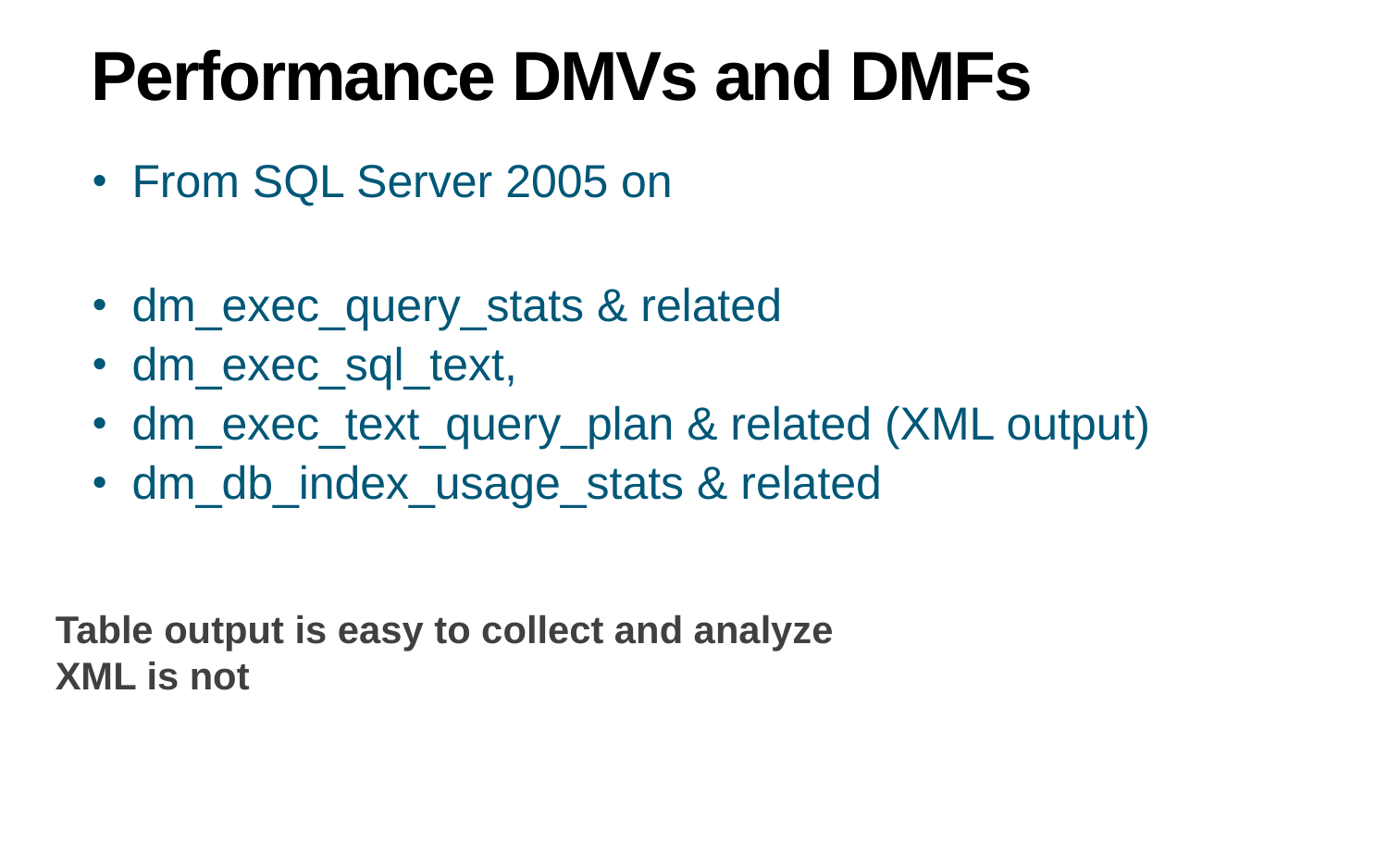

# Performance DMVs and DMFs
From SQL Server 2005 on

dm_exec_query_stats & related
dm_exec_sql_text,
dm_exec_text_query_plan & related (XML output)
dm_db_index_usage_stats & related
Table output is easy to collect and analyze
XML is not